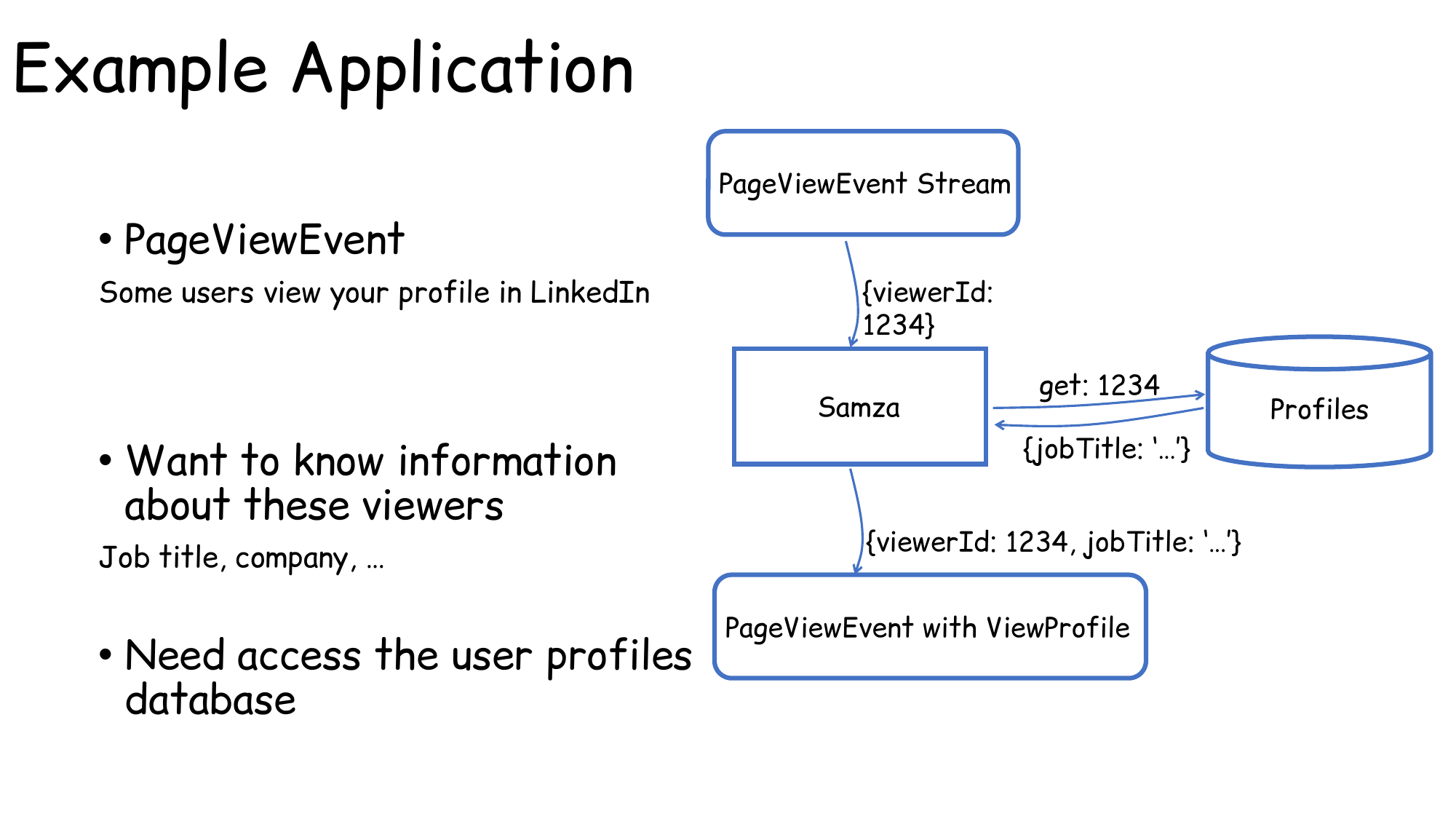

# Example Application

PageViewEvent Stream
PageViewEvent
Some users view your profile in LinkedIn

Want to know information about these viewers
Job title, company, …

Need access the user profiles database

{viewerId: 1234}

get: 1234
Samza
Profiles

{jobTitle: ‘…’}

{viewerId: 1234, jobTitle: ‘…’}

PageViewEvent with ViewProfile